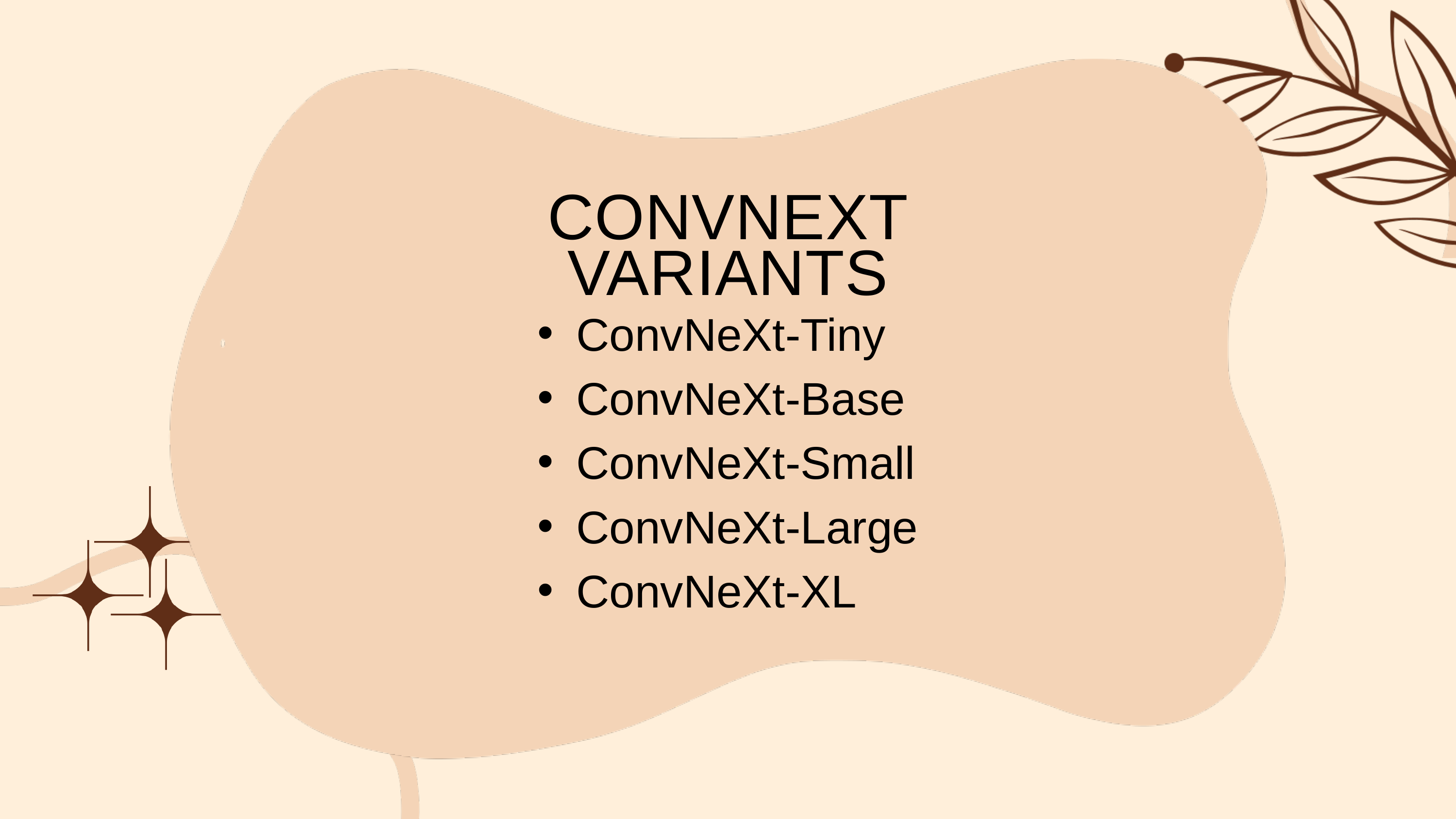

CONVNEXT VARIANTS
ConvNeXt-Tiny
ConvNeXt-Base
ConvNeXt-Small
ConvNeXt-Large
ConvNeXt-XL